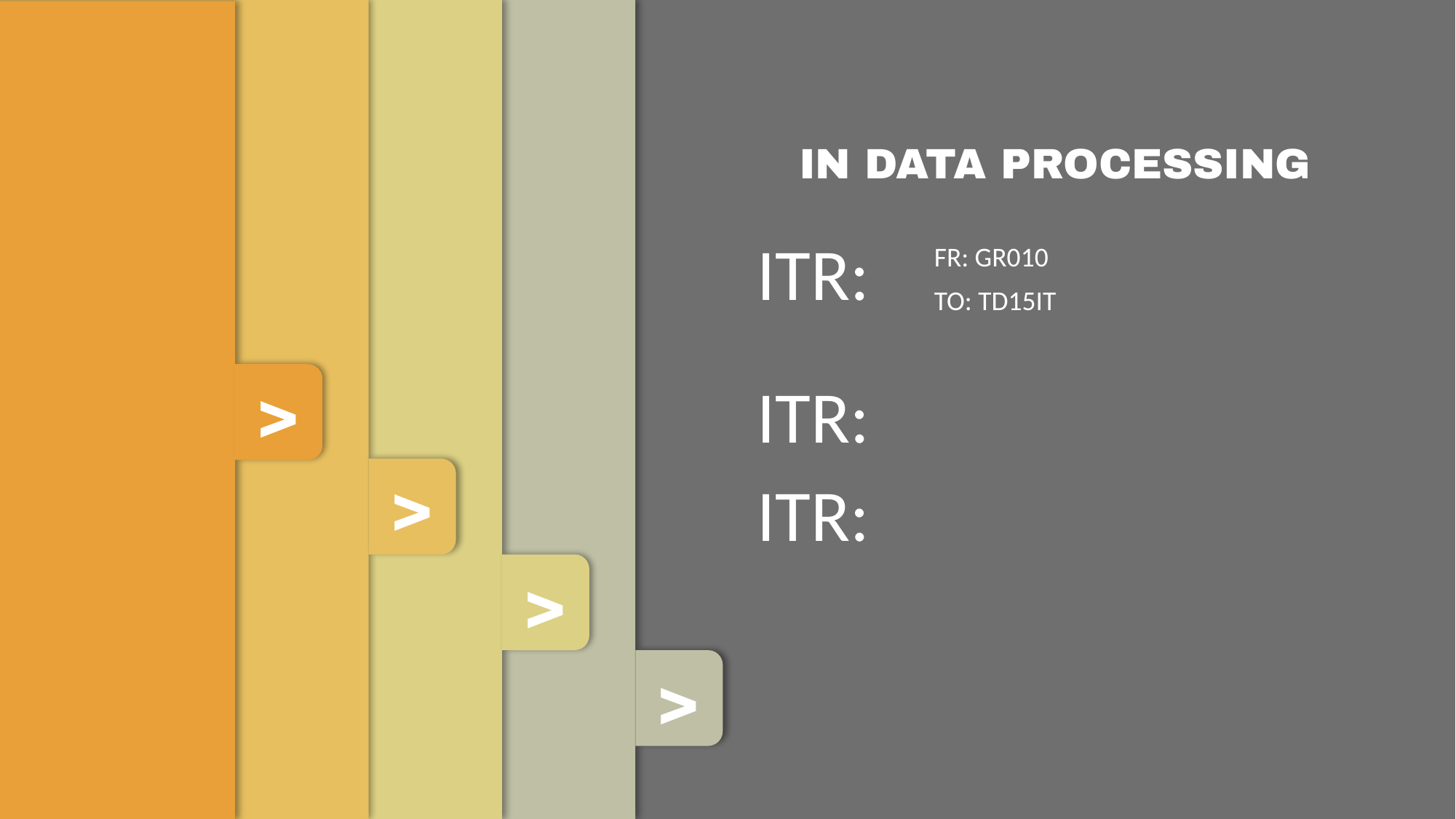

2. 1 J.O = 1 TEMPLATE
    1 J.O = 10 ROWS
    1 TEMPLATE = 10 ROWS
			   ≠ 11 ROWS
    1 ITR = 10 ROWS

>

POLICY OF ITR
(INVENTORY TRANSFER REQUEST)

USE OF J.O SERIES

) REQUEST ITEM FROM WHSE – 16001 – 16050

) DURING SALES – 16051 - 16100
>

>
NAMING CONVENTION BP CUSTOMER

BPCODE + INITIAL OF CUSTOMER

EX: STEPHEN P SORIANO       GC010
       PUO1		         GR010

IF ITEM HAS NO UNIT PRICE, INFORM JAI

JAI WILL SEND EMAIL TO JGC W/ PRICE LIST

JGC WILL UPLOAD PRICE LIST IN SAP

CREATE ITR

>
IN DATA PROCESSING
| ITR: | FR: GR010 |  |  |
| --- | --- | --- | --- |
|  | TO: TD15IT |  |  |
| ITR: |  |  |  |
|  |  |  |  |
| ITR: |  |  |  |
|  |  |  |  |